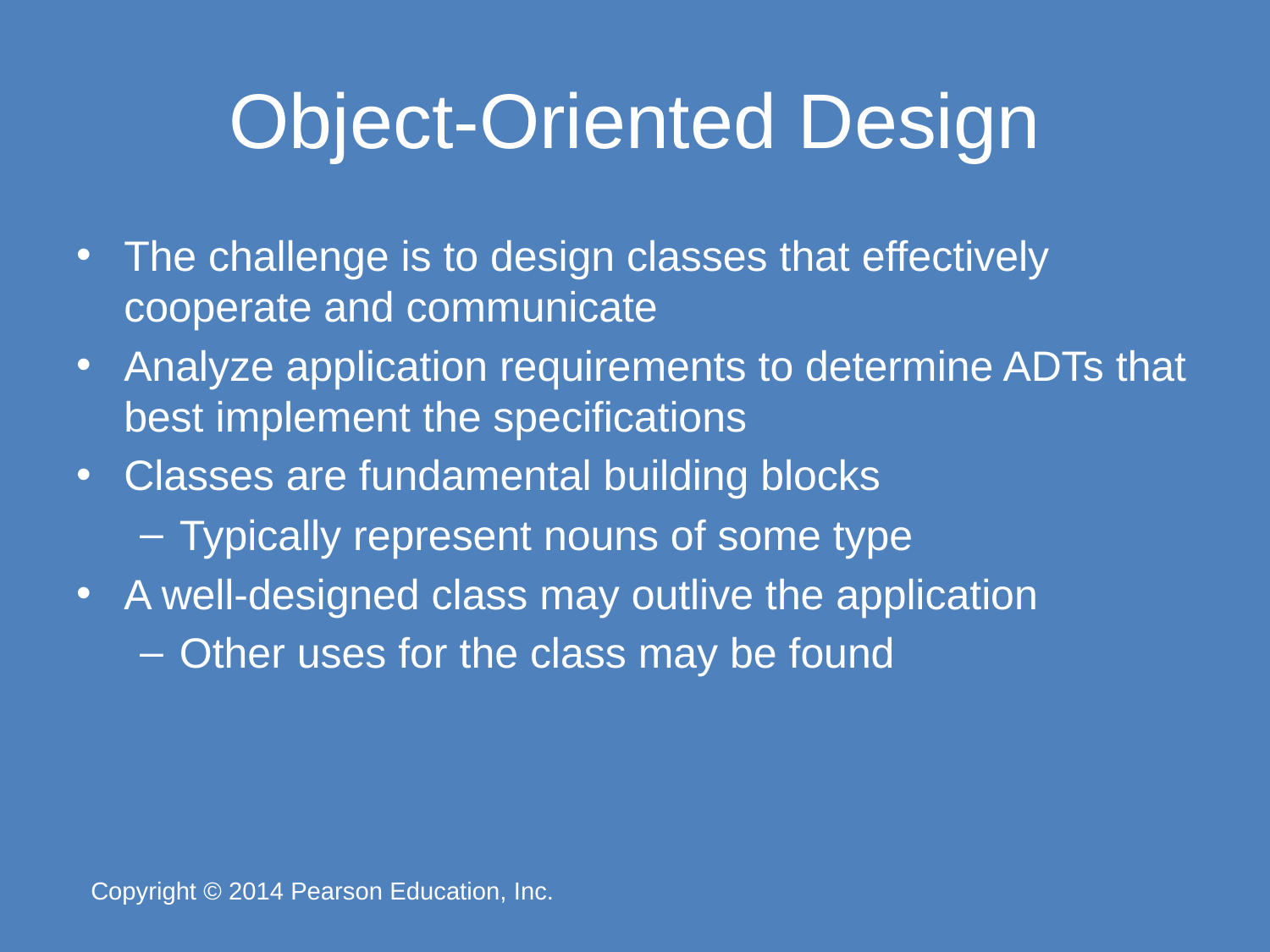

# Object-Oriented Design
The challenge is to design classes that effectively cooperate and communicate
Analyze application requirements to determine ADTs that best implement the specifications
Classes are fundamental building blocks
Typically represent nouns of some type
A well-designed class may outlive the application
Other uses for the class may be found